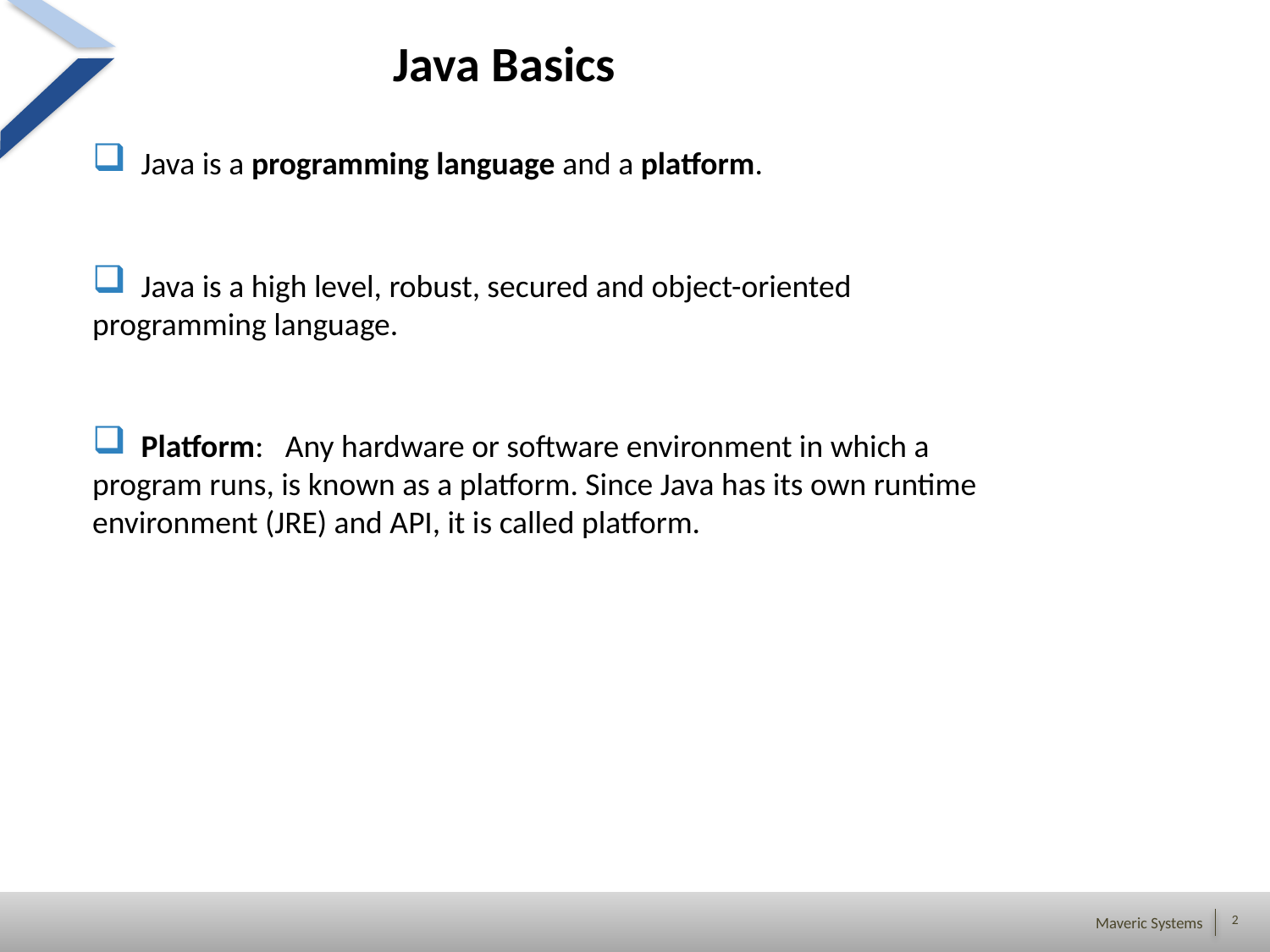

# Java Basics
  Java is a programming language and a platform.

  Java is a high level, robust, secured and object-oriented programming language.

  Platform:   Any hardware or software environment in which a program runs, is known as a platform. Since Java has its own runtime environment (JRE) and API, it is called platform.